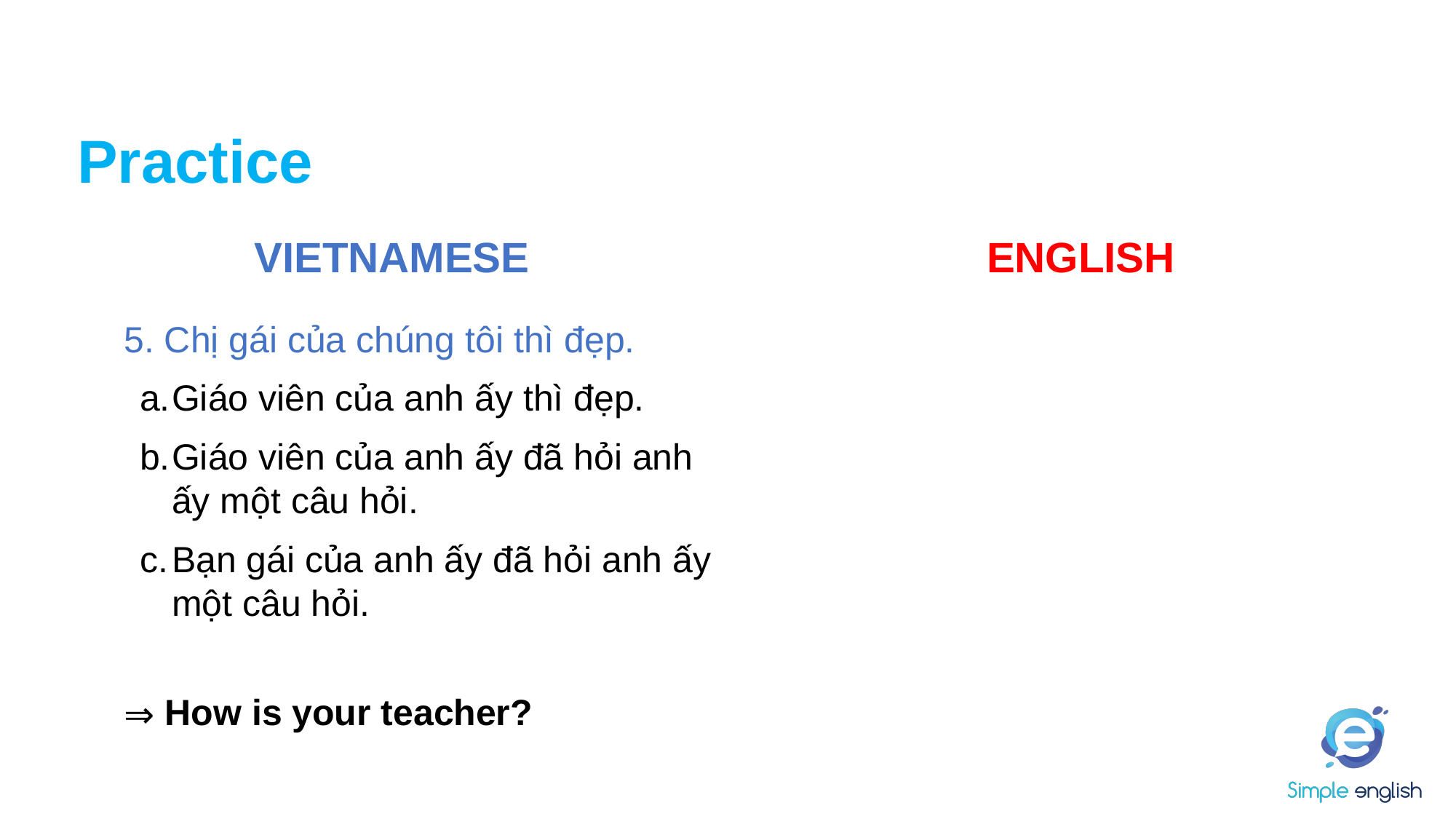

# Practice
VIETNAMESE
ENGLISH
5. Chị gái của chúng tôi thì đẹp.
Giáo viên của anh ấy thì đẹp.
Giáo viên của anh ấy đã hỏi anh ấy một câu hỏi.
Bạn gái của anh ấy đã hỏi anh ấy một câu hỏi.

How is your teacher?